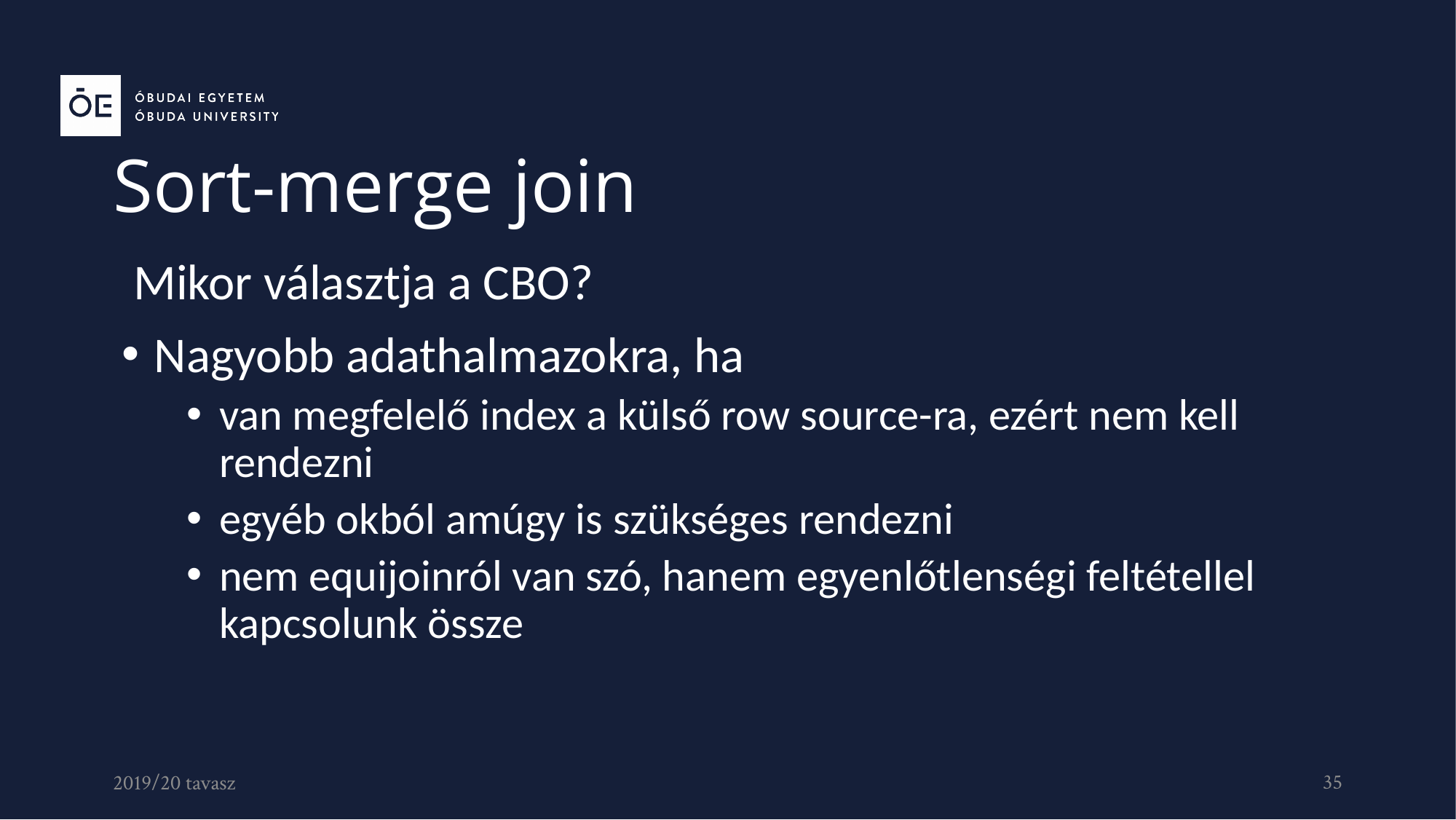

Sort-merge join
Mikor választja a CBO?
Nagyobb adathalmazokra, ha
van megfelelő index a külső row source-ra, ezért nem kell rendezni
egyéb okból amúgy is szükséges rendezni
nem equijoinról van szó, hanem egyenlőtlenségi feltétellel kapcsolunk össze

2019/20 tavasz
35